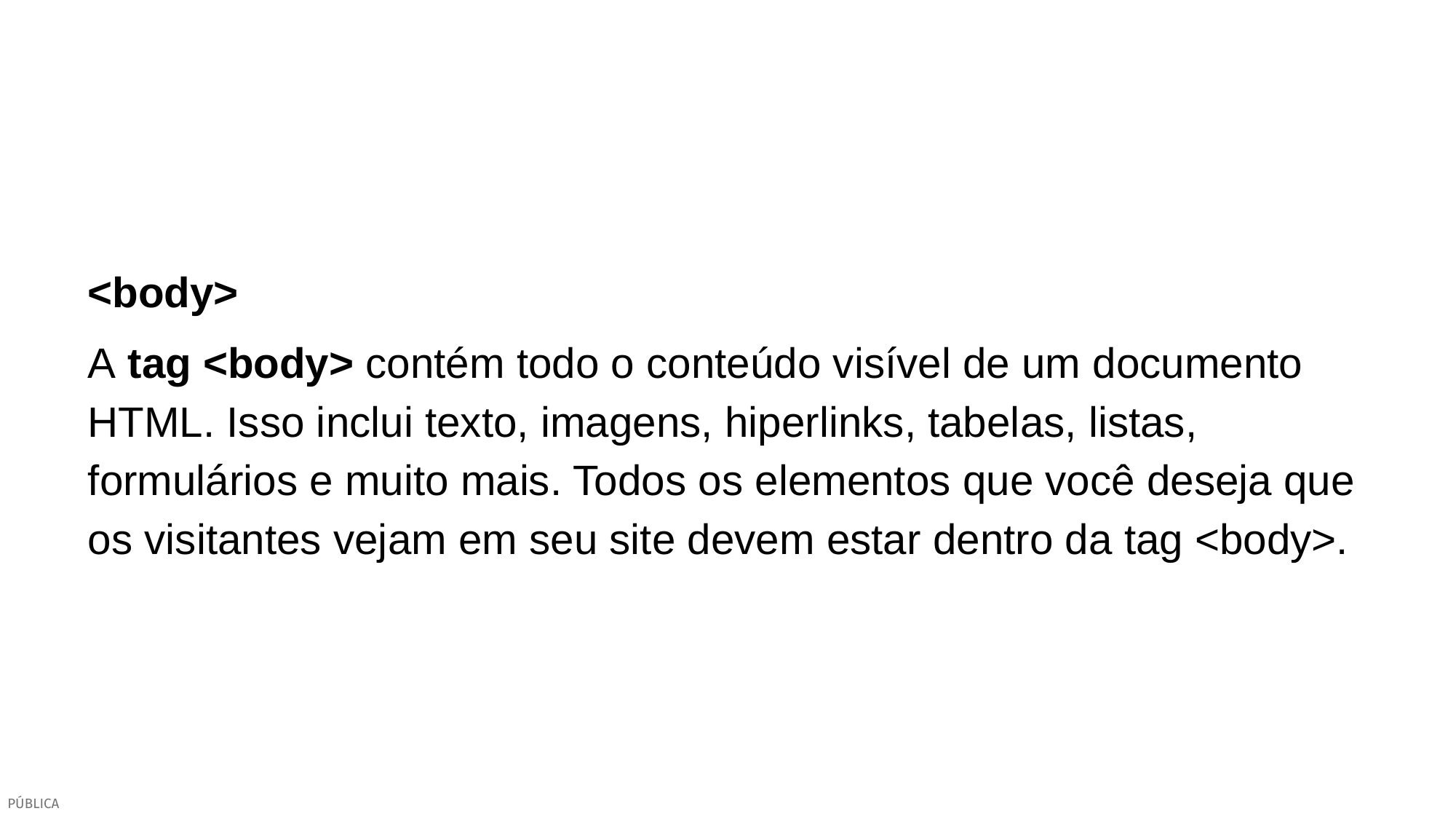

<body>
A tag <body> contém todo o conteúdo visível de um documento HTML. Isso inclui texto, imagens, hiperlinks, tabelas, listas, formulários e muito mais. Todos os elementos que você deseja que os visitantes vejam em seu site devem estar dentro da tag <body>.